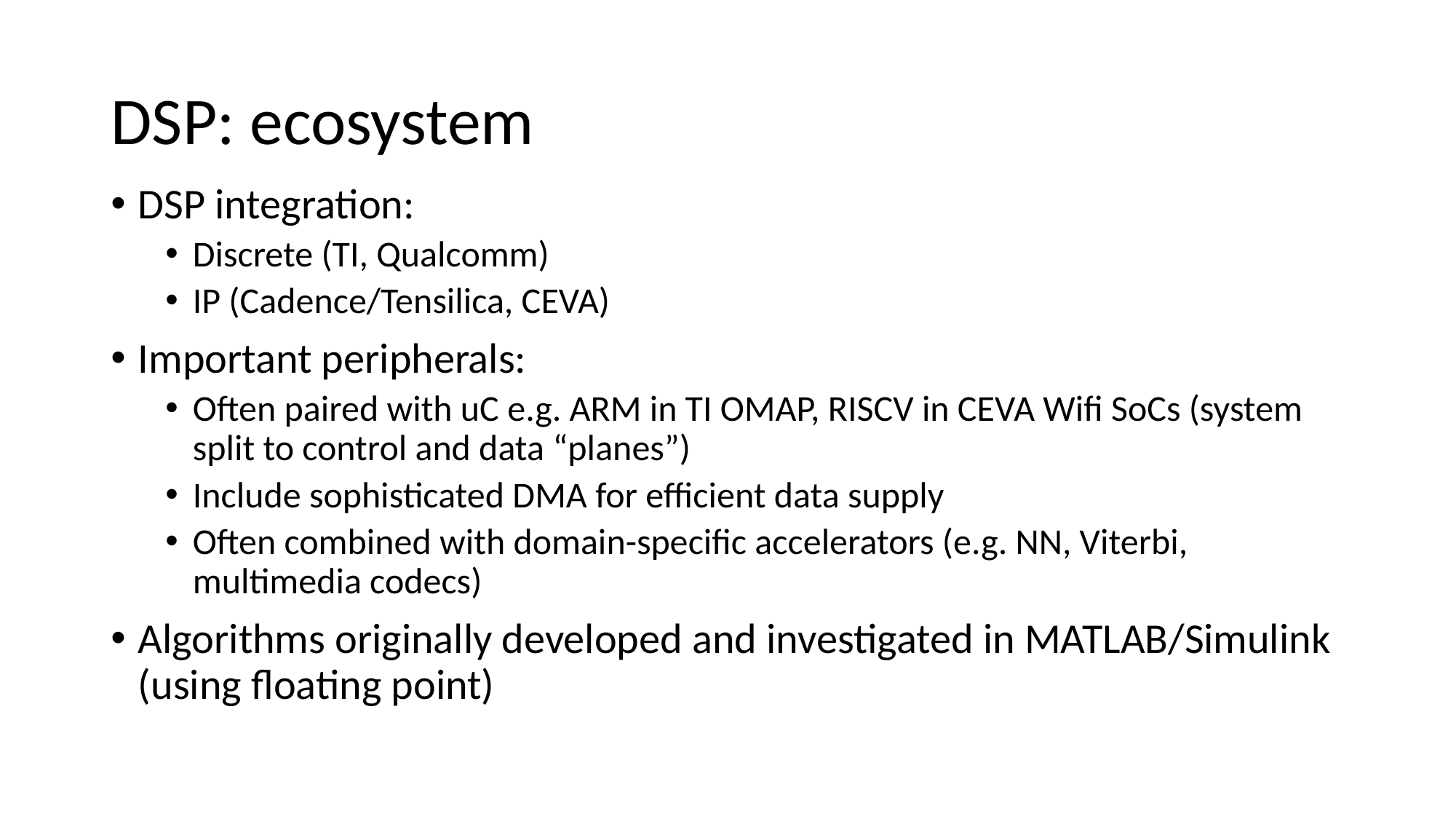

# DSP: ecosystem
DSP integration:
Discrete (TI, Qualcomm)
IP (Cadence/Tensilica, CEVA)
Important peripherals:
Often paired with uC e.g. ARM in TI OMAP, RISCV in CEVA Wifi SoCs (system split to control and data “planes”)
Include sophisticated DMA for efficient data supply
Often combined with domain-specific accelerators (e.g. NN, Viterbi, multimedia codecs)
Algorithms originally developed and investigated in MATLAB/Simulink (using floating point)